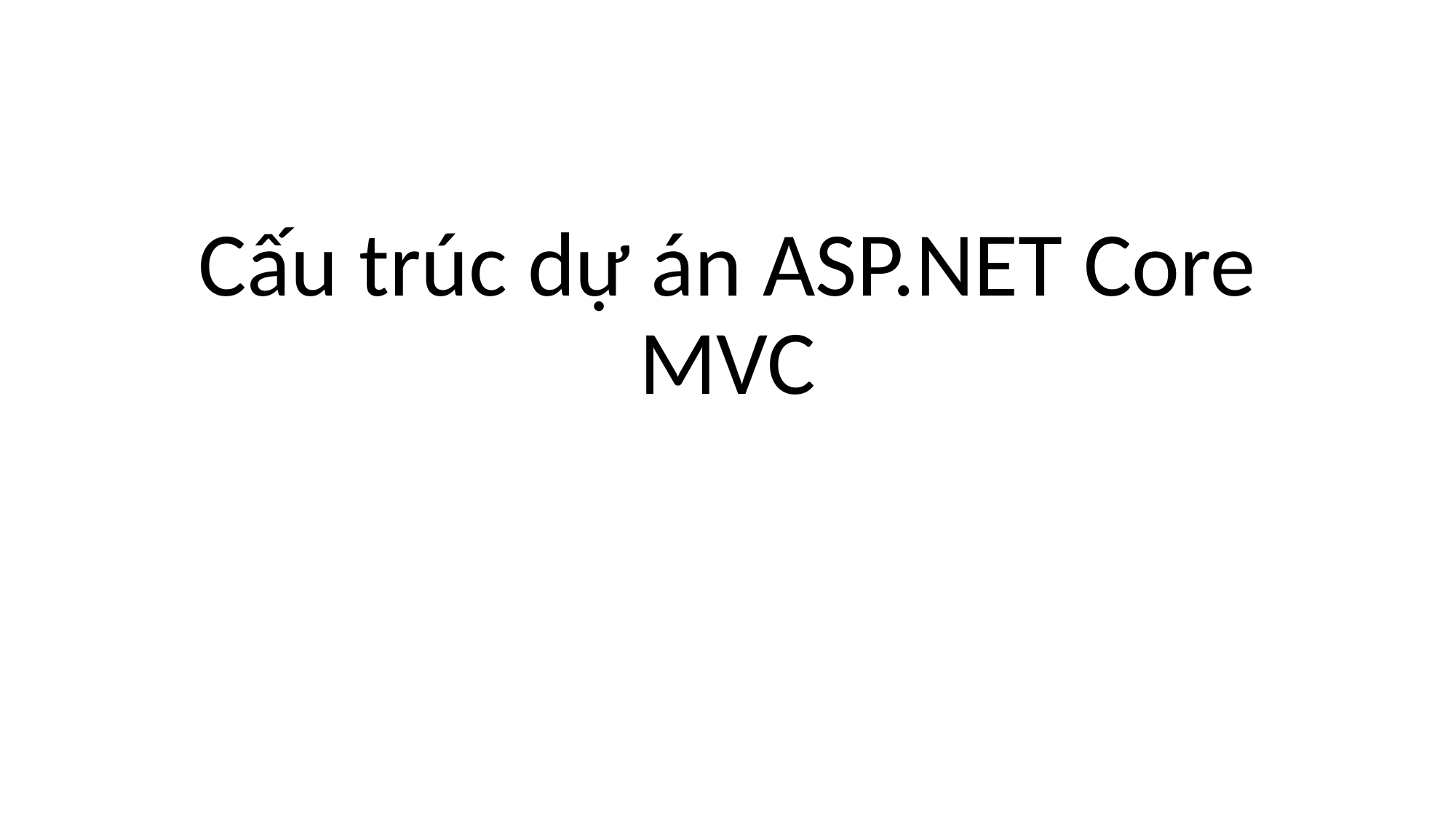

# Cấu trúc dự án ASP.NET Core MVC